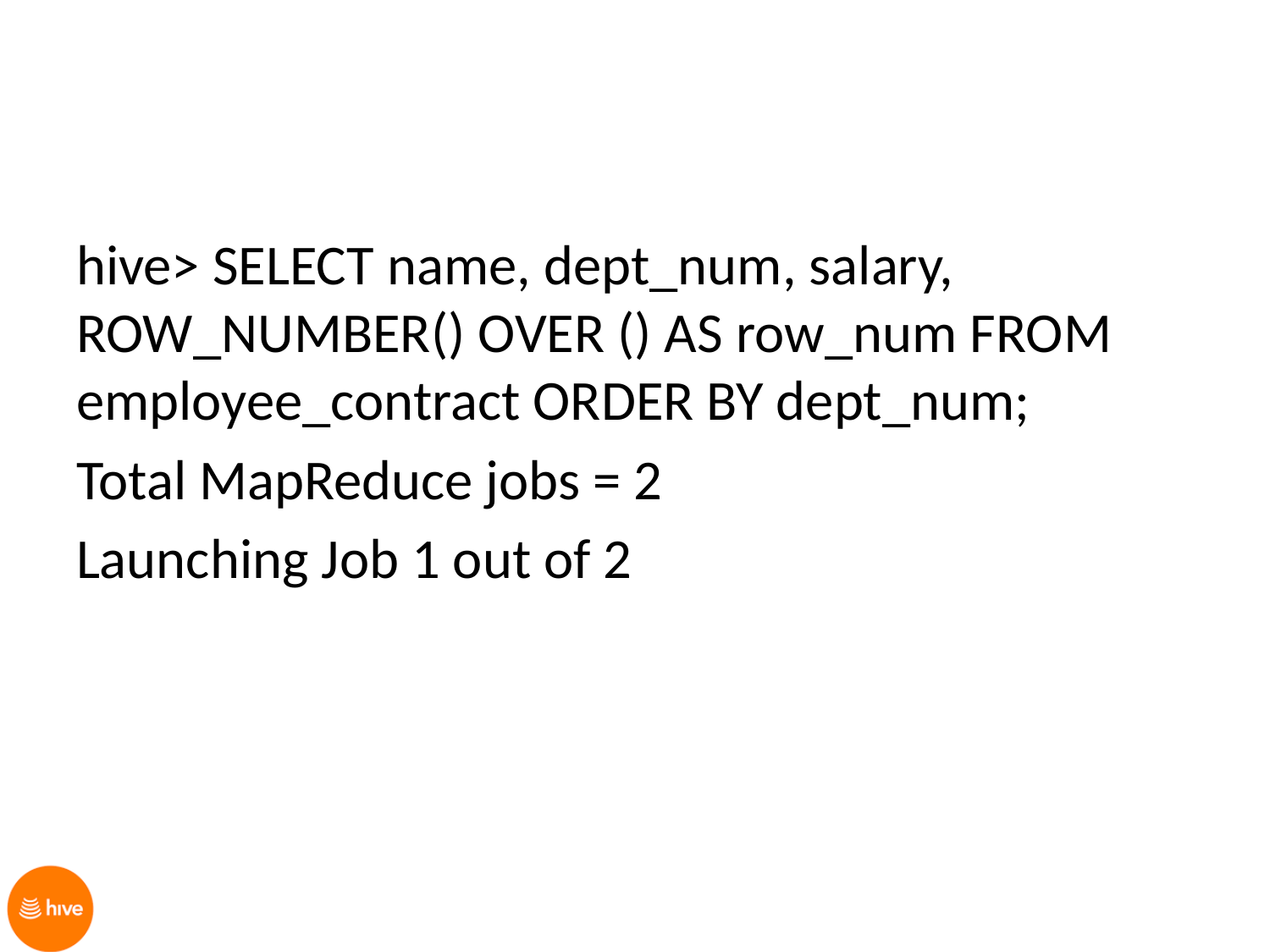

hive> SELECT name, dept_num, salary, ROW_NUMBER() OVER () AS row_num FROM employee_contract ORDER BY dept_num;
Total MapReduce jobs = 2
Launching Job 1 out of 2